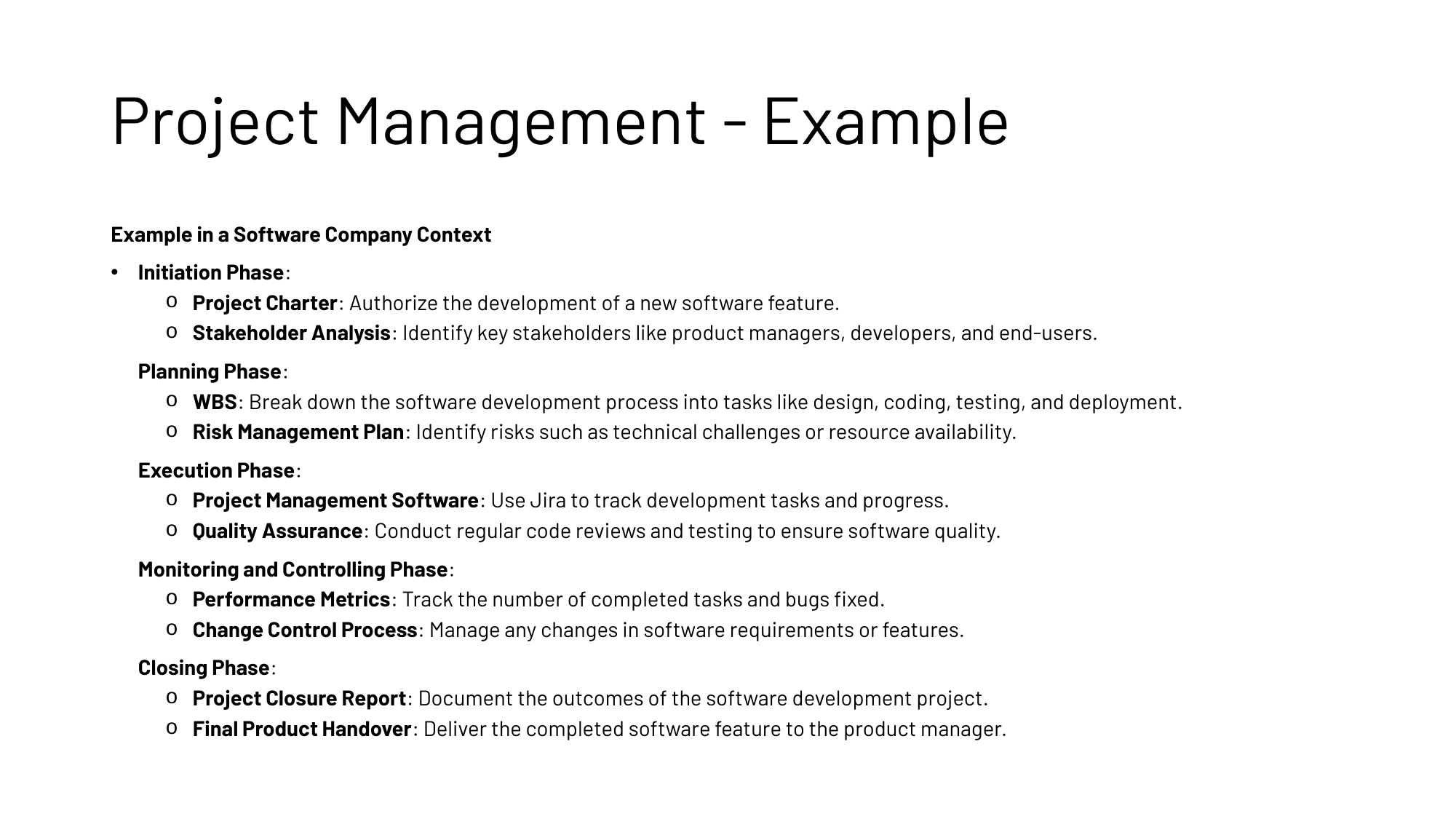

# Project Management - Example
Example in a Software Company Context
Initiation Phase:
Project Charter: Authorize the development of a new software feature.
Stakeholder Analysis: Identify key stakeholders like product managers, developers, and end-users.
Planning Phase:
WBS: Break down the software development process into tasks like design, coding, testing, and deployment.
Risk Management Plan: Identify risks such as technical challenges or resource availability.
Execution Phase:
Project Management Software: Use Jira to track development tasks and progress.
Quality Assurance: Conduct regular code reviews and testing to ensure software quality.
Monitoring and Controlling Phase:
Performance Metrics: Track the number of completed tasks and bugs fixed.
Change Control Process: Manage any changes in software requirements or features.
Closing Phase:
Project Closure Report: Document the outcomes of the software development project.
Final Product Handover: Deliver the completed software feature to the product manager.